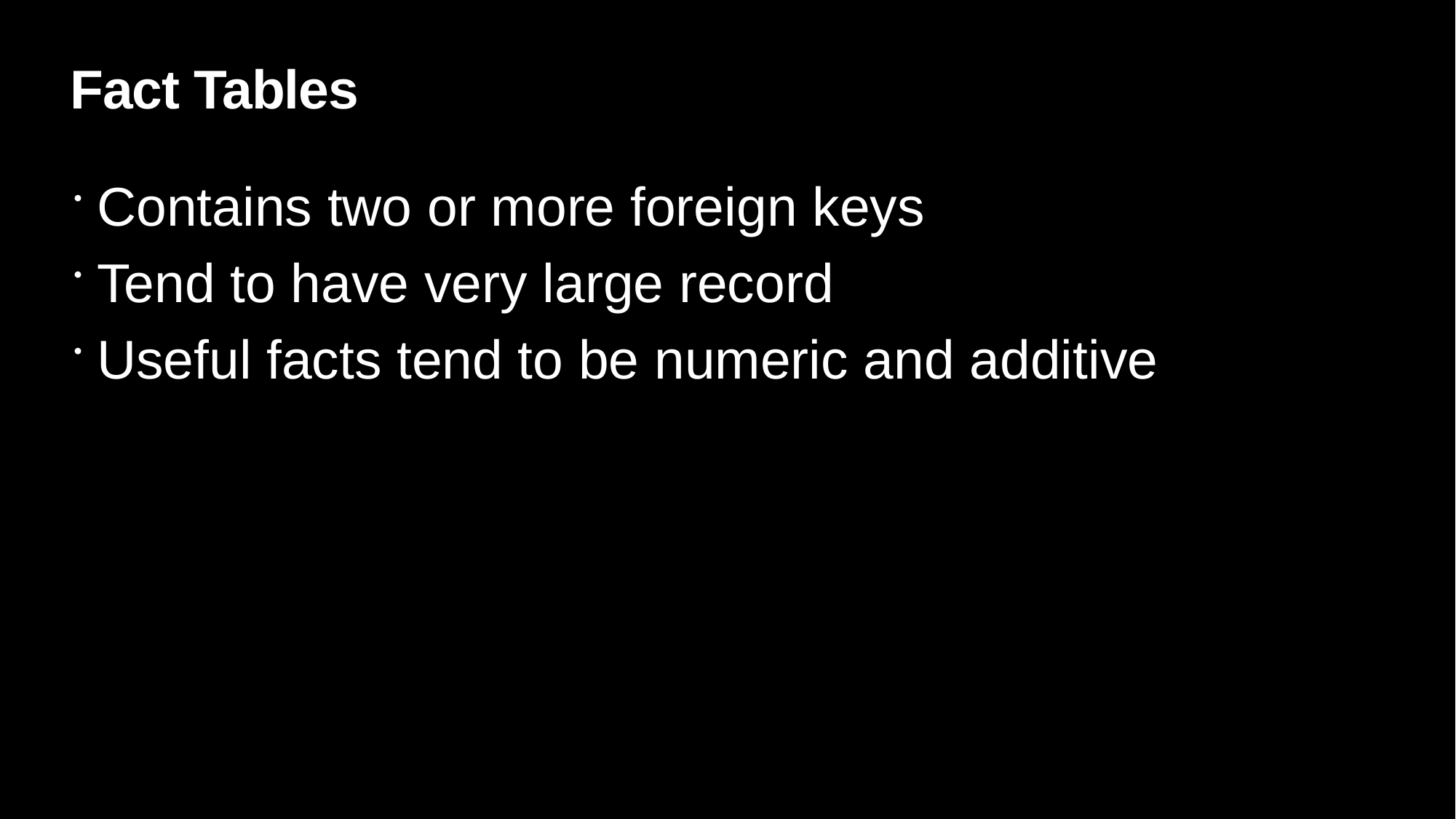

# Fact Tables
Contains two or more foreign keys
Tend to have very large record
Useful facts tend to be numeric and additive